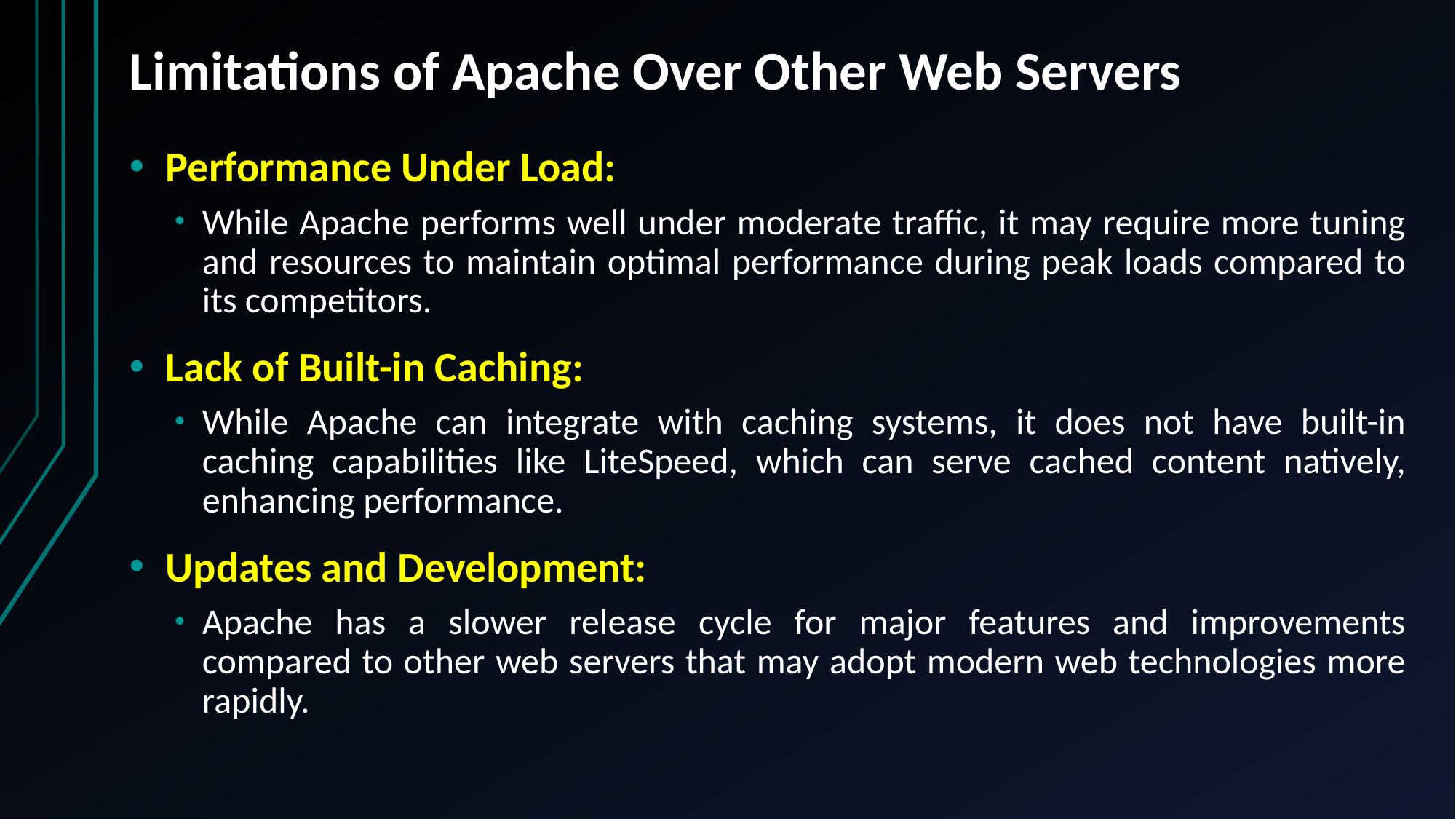

# Limitations of Apache Over Other Web Servers
Performance Under Load:
While Apache performs well under moderate traffic, it may require more tuning and resources to maintain optimal performance during peak loads compared to its competitors.
Lack of Built-in Caching:
While Apache can integrate with caching systems, it does not have built-in caching capabilities like LiteSpeed, which can serve cached content natively, enhancing performance.
Updates and Development:
Apache has a slower release cycle for major features and improvements compared to other web servers that may adopt modern web technologies more rapidly.